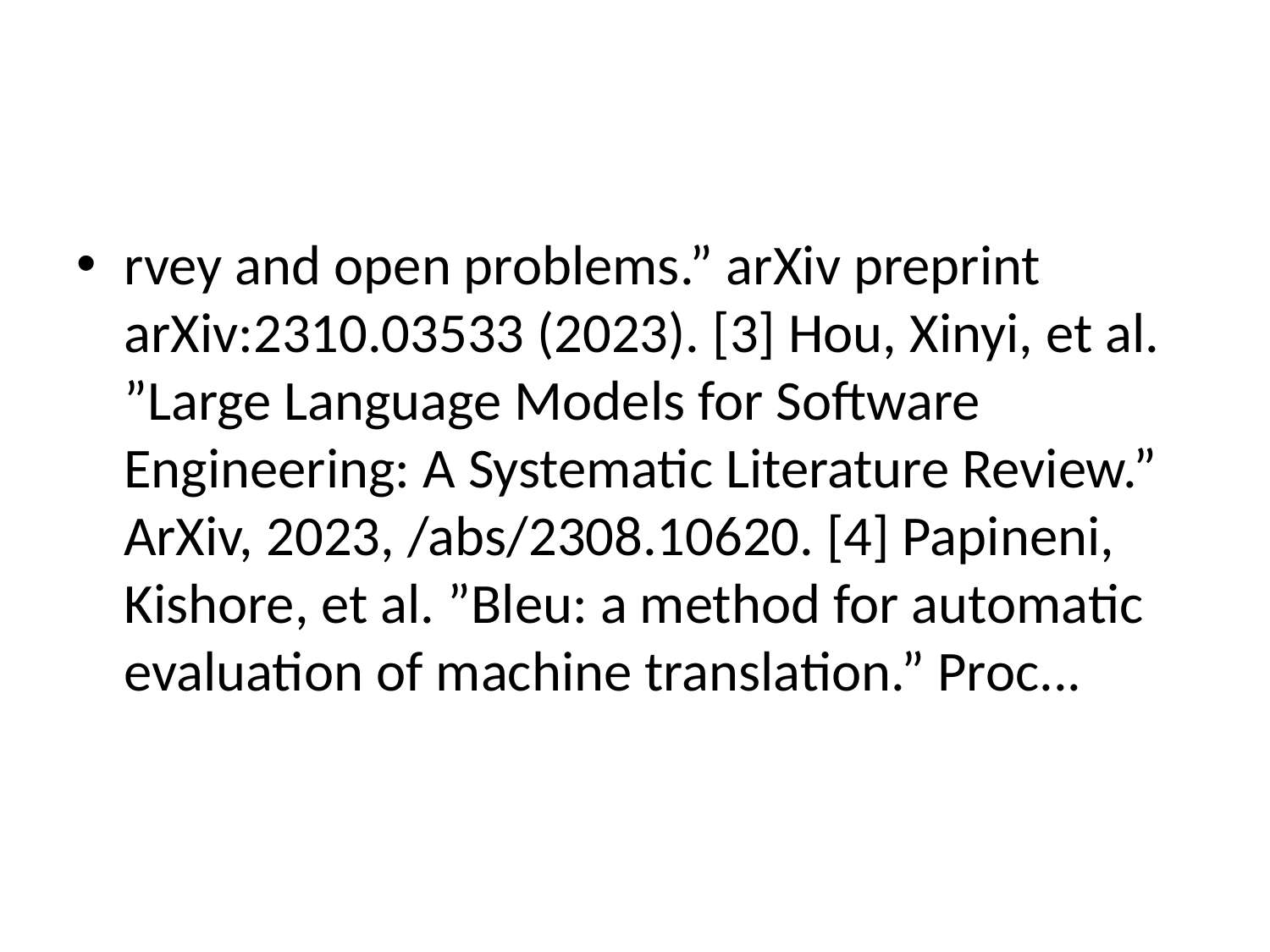

#
rvey and open problems.” arXiv preprint arXiv:2310.03533 (2023). [3] Hou, Xinyi, et al. ”Large Language Models for Software Engineering: A Systematic Literature Review.” ArXiv, 2023, /abs/2308.10620. [4] Papineni, Kishore, et al. ”Bleu: a method for automatic evaluation of machine translation.” Proc...